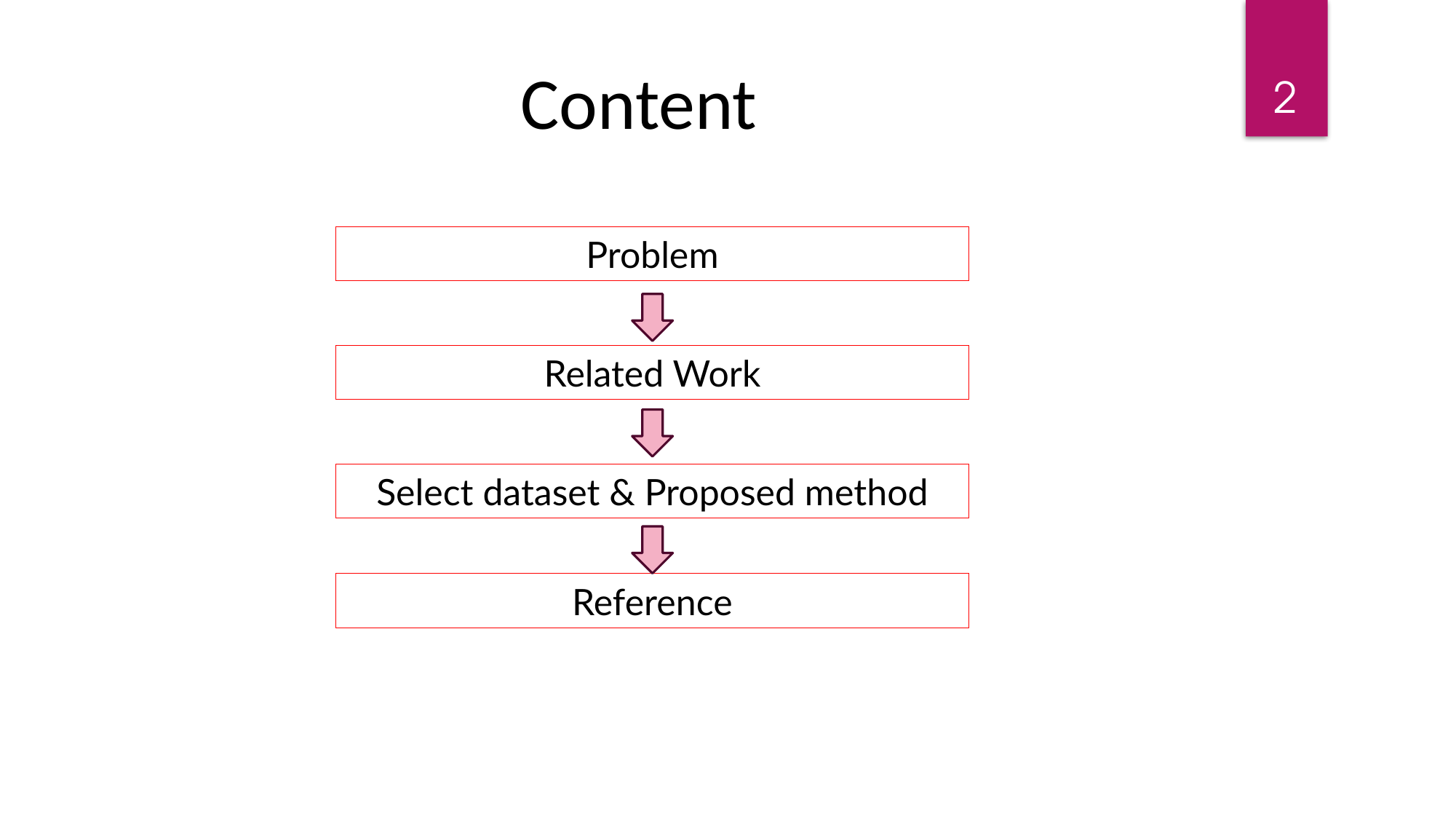

2
Content
Problem

Related Work

Select dataset & Proposed method

Reference